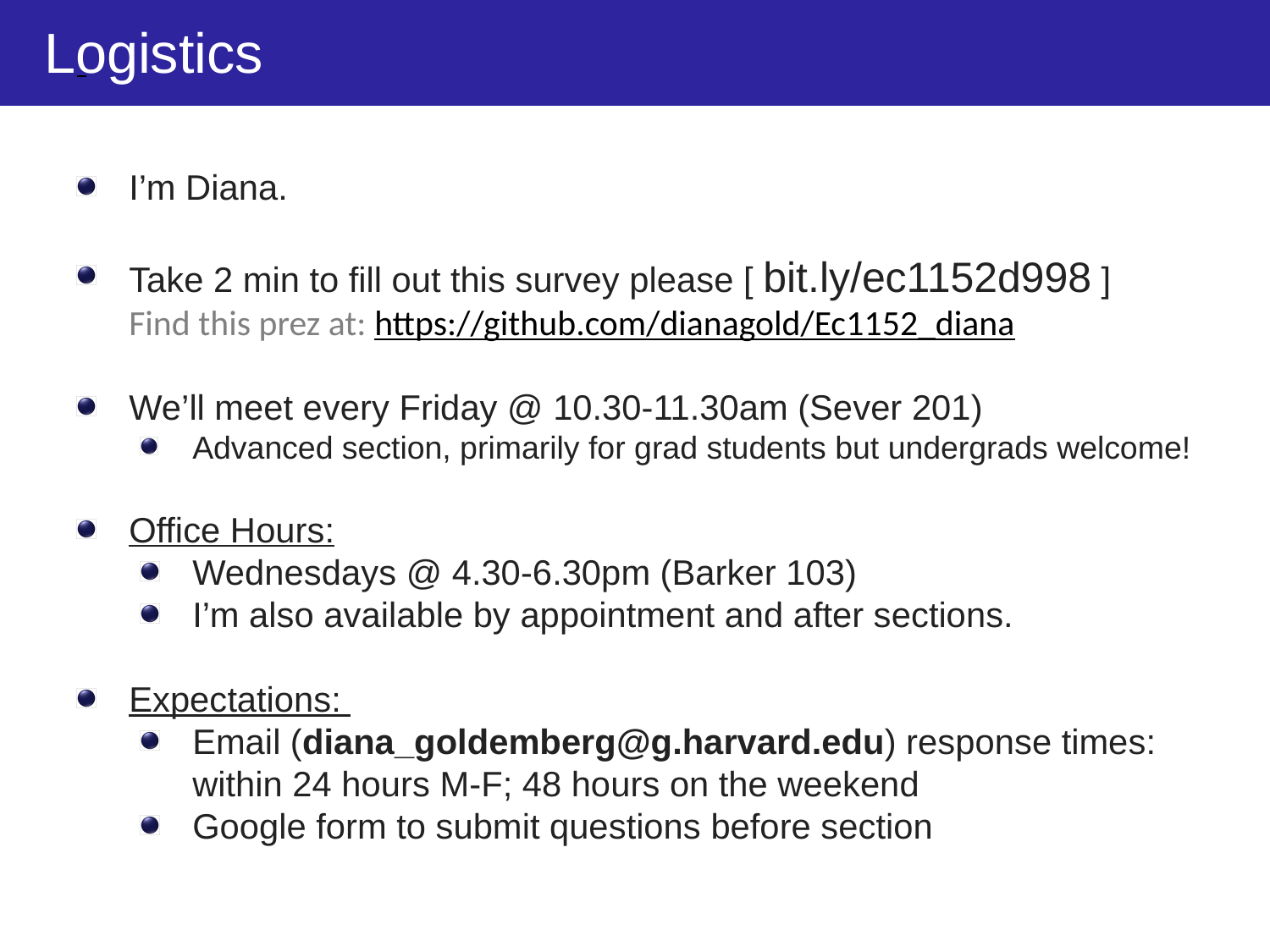

Logistics

I’m Diana.

Take 2 min to fill out this survey please [ bit.ly/ec1152d998 ]
Find this prez at: https://github.com/dianagold/Ec1152_diana
We’ll meet every Friday @ 10.30-11.30am (Sever 201)
Advanced section, primarily for grad students but undergrads welcome!
Office Hours:
Wednesdays @ 4.30-6.30pm (Barker 103)
I’m also available by appointment and after sections.

Expectations:
Email (diana_goldemberg@g.harvard.edu) response times: within 24 hours M-F; 48 hours on the weekend
Google form to submit questions before section